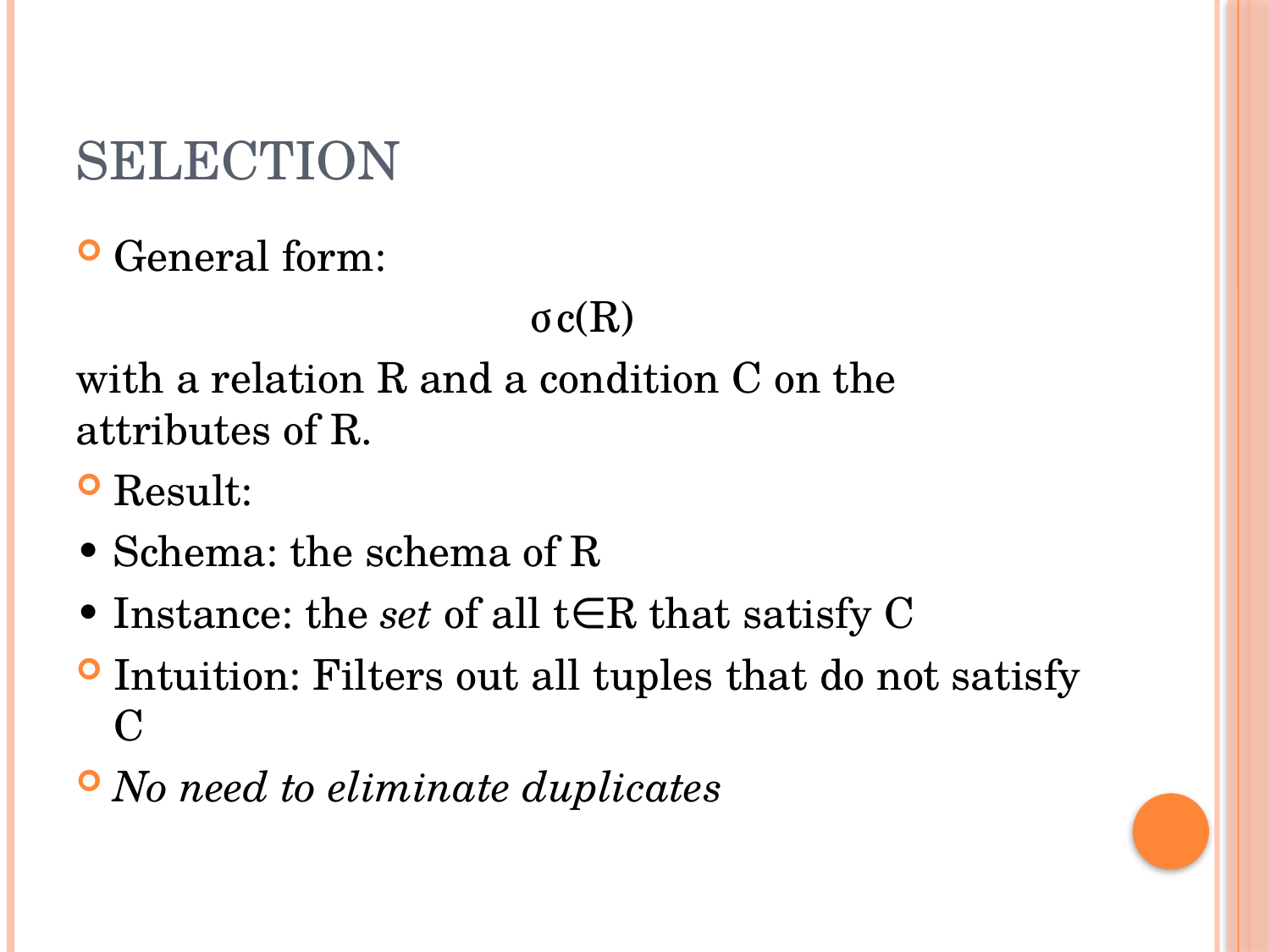

# Selection
General form:
σc(R)
with a relation R and a condition C on the attributes of R.
Result:
• Schema: the schema of R
• Instance: the set of all t∈R that satisfy C
Intuition: Filters out all tuples that do not satisfy C
No need to eliminate duplicates